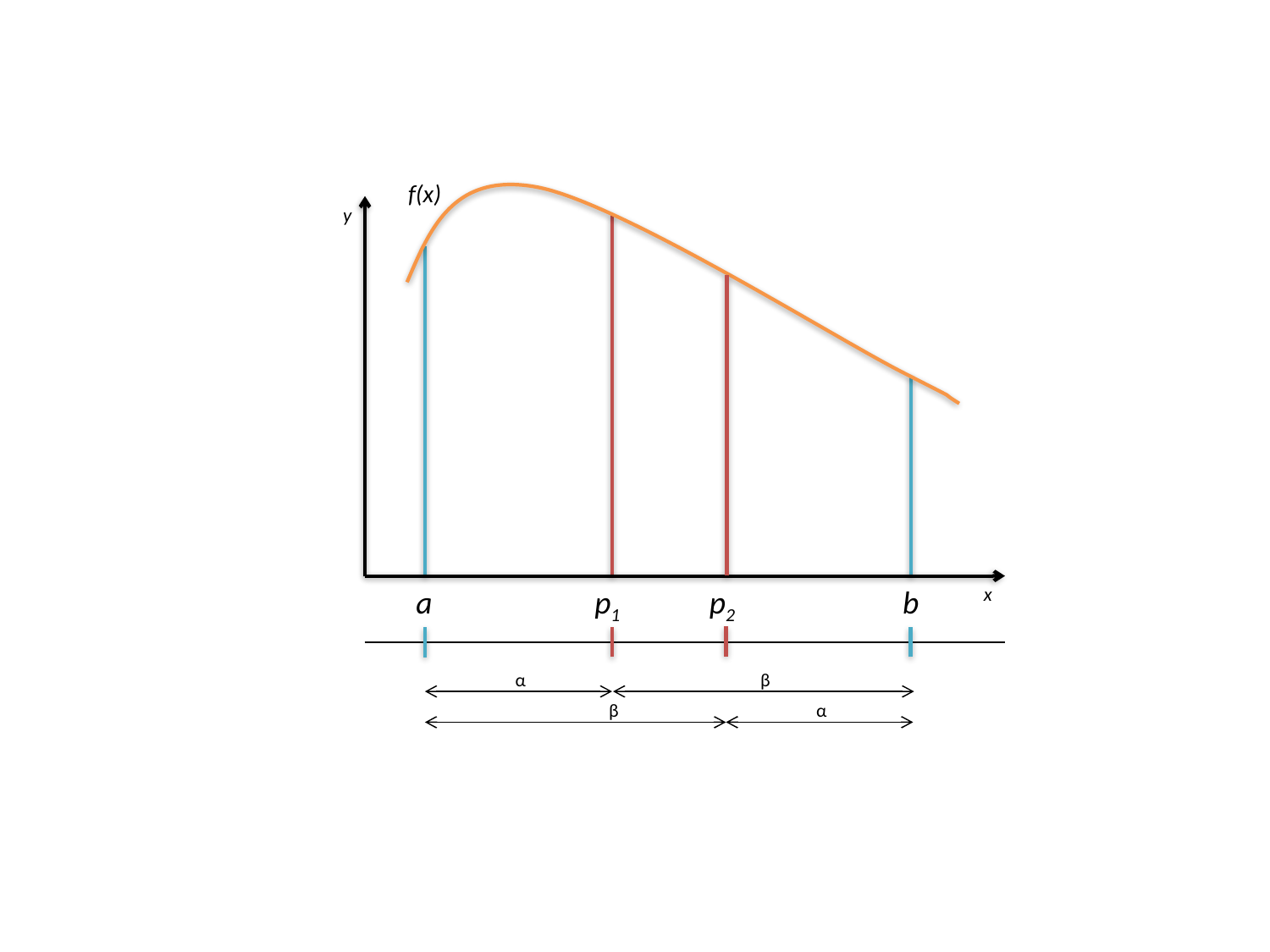

f(x)

y
a
p1
b
p2
x
α
β
β
α